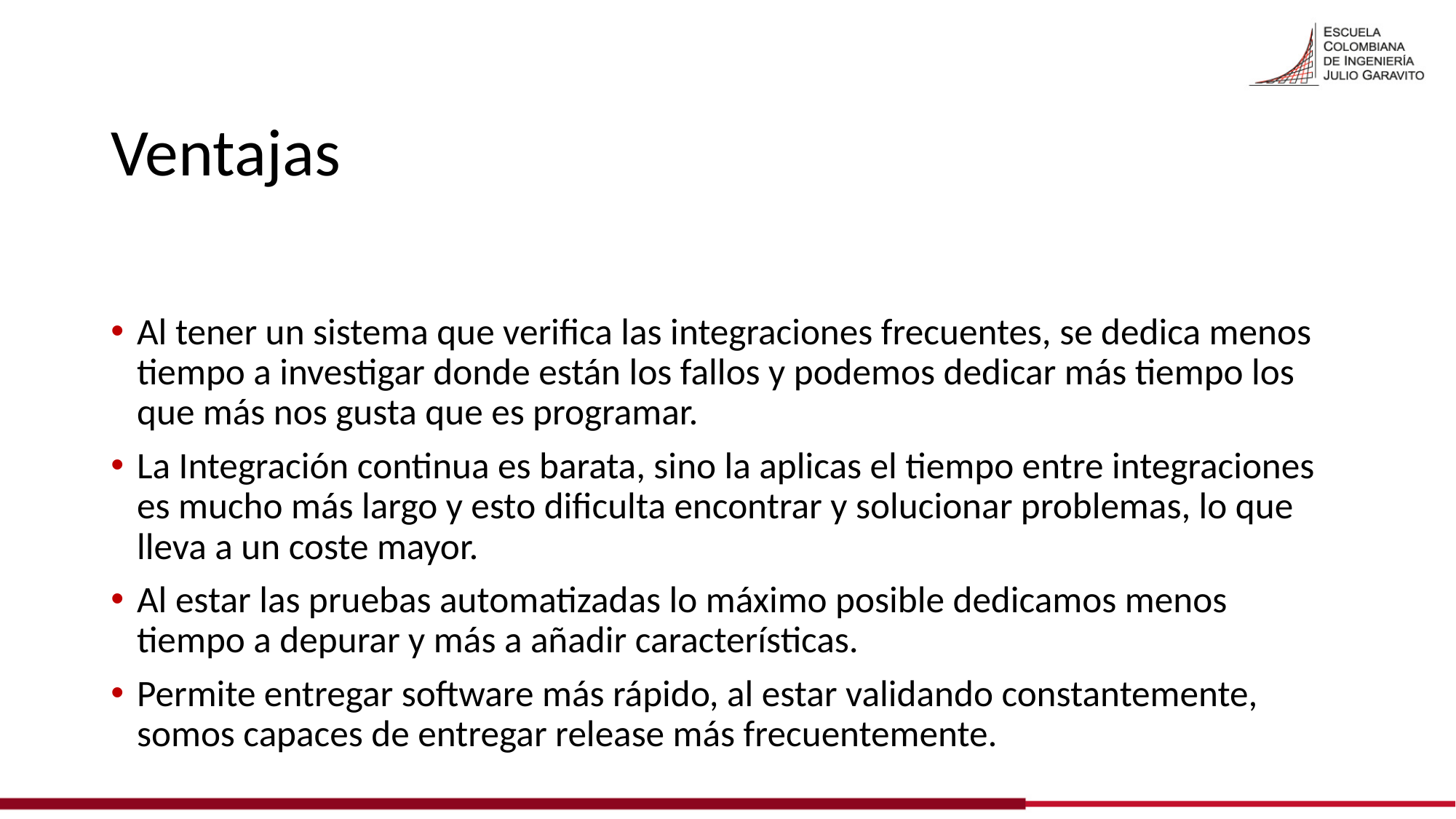

# Ventajas
Al tener un sistema que verifica las integraciones frecuentes, se dedica menos tiempo a investigar donde están los fallos y podemos dedicar más tiempo los que más nos gusta que es programar.
La Integración continua es barata, sino la aplicas el tiempo entre integraciones es mucho más largo y esto dificulta encontrar y solucionar problemas, lo que lleva a un coste mayor.
Al estar las pruebas automatizadas lo máximo posible dedicamos menos tiempo a depurar y más a añadir características.
Permite entregar software más rápido, al estar validando constantemente, somos capaces de entregar release más frecuentemente.